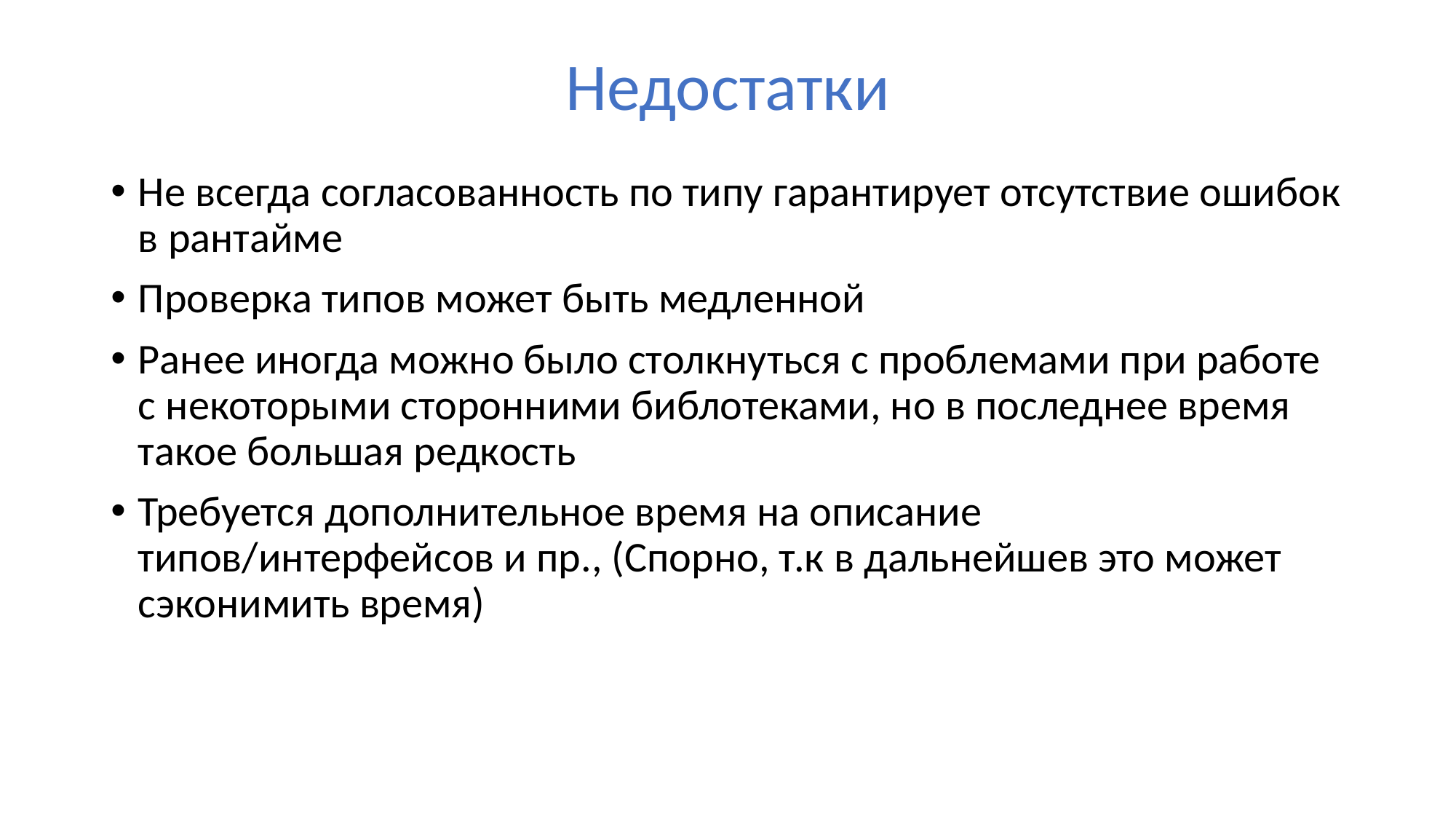

# Недостатки
Не всегда согласованность по типу гарантирует отсутствие ошибок в рантайме
Проверка типов может быть медленной
Ранее иногда можно было столкнуться с проблемами при работе с некоторыми сторонними библотеками, но в последнее время такое большая редкость
Требуется дополнительное время на описание типов/интерфейсов и пр., (Спорно, т.к в дальнейшев это может сэконимить время)